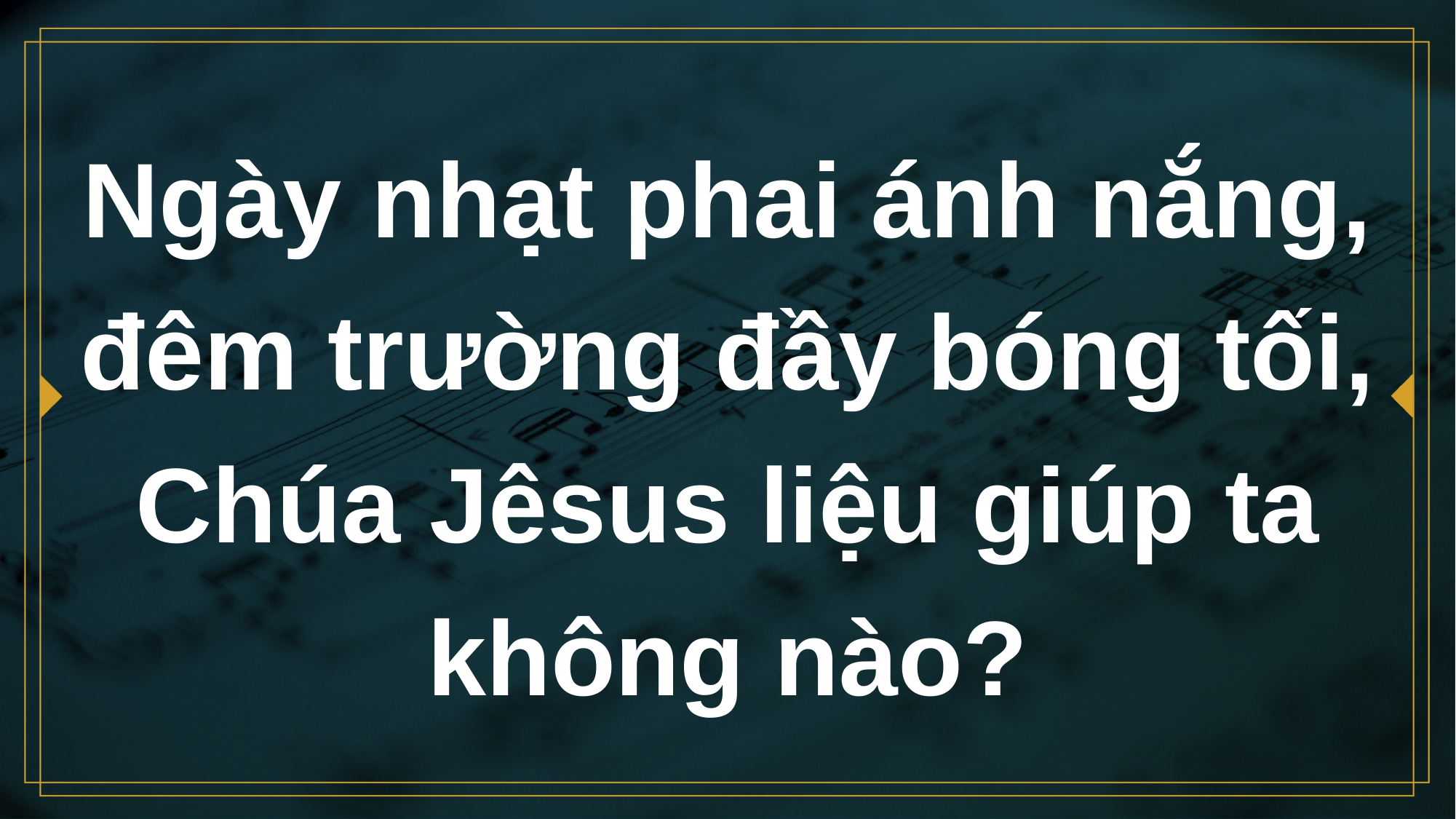

# Ngày nhạt phai ánh nắng, đêm trường đầy bóng tối, Chúa Jêsus liệu giúp ta không nào?